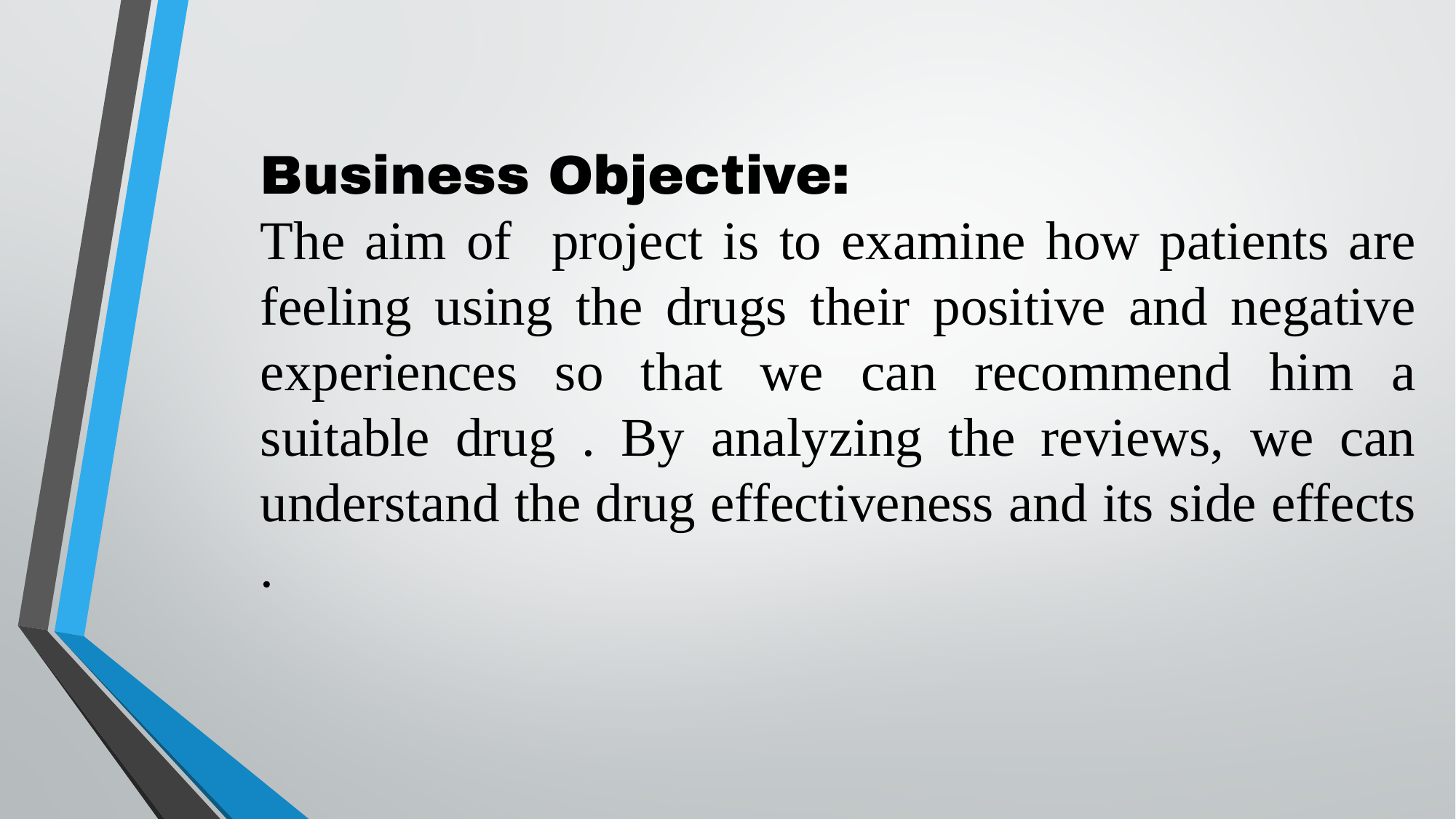

Business Objective:
The aim of  project is to examine how patients are feeling using the drugs their positive and negative experiences so that we can recommend him a suitable drug . By analyzing the reviews, we can understand the drug effectiveness and its side effects .